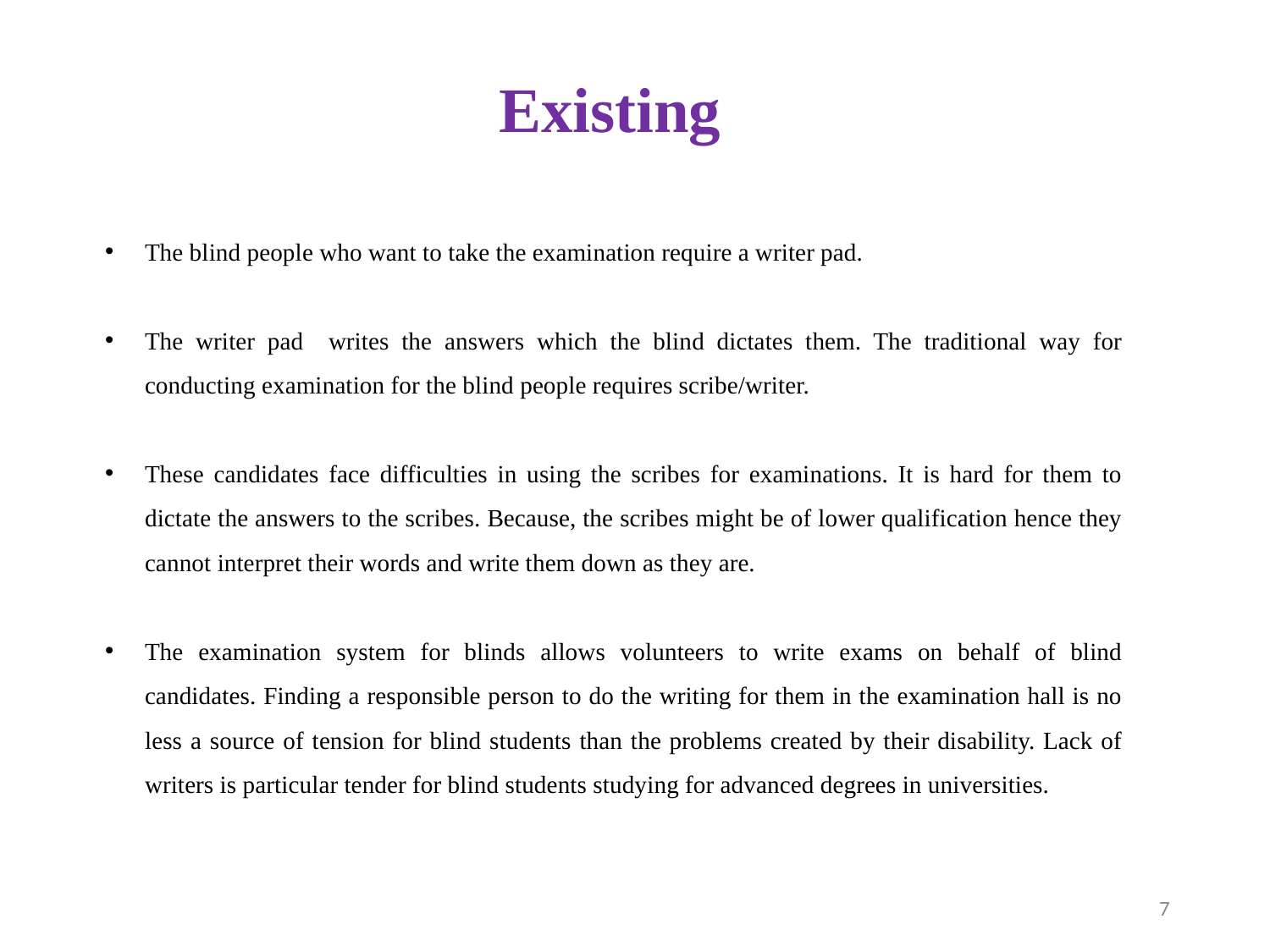

Existing

The blind people who want to take the examination require a writer pad.

The writer pad  writes the answers which the blind dictates them. The traditional way for conducting examination for the blind people requires scribe/writer.

These candidates face difficulties in using the scribes for examinations. It is hard for them to dictate the answers to the scribes. Because, the scribes might be of lower qualification hence they cannot interpret their words and write them down as they are.

The examination system for blinds allows volunteers to write exams on behalf of blind candidates. Finding a responsible person to do the writing for them in the examination hall is no less a source of tension for blind students than the problems created by their disability. Lack of writers is particular tender for blind students studying for advanced degrees in universities.

7